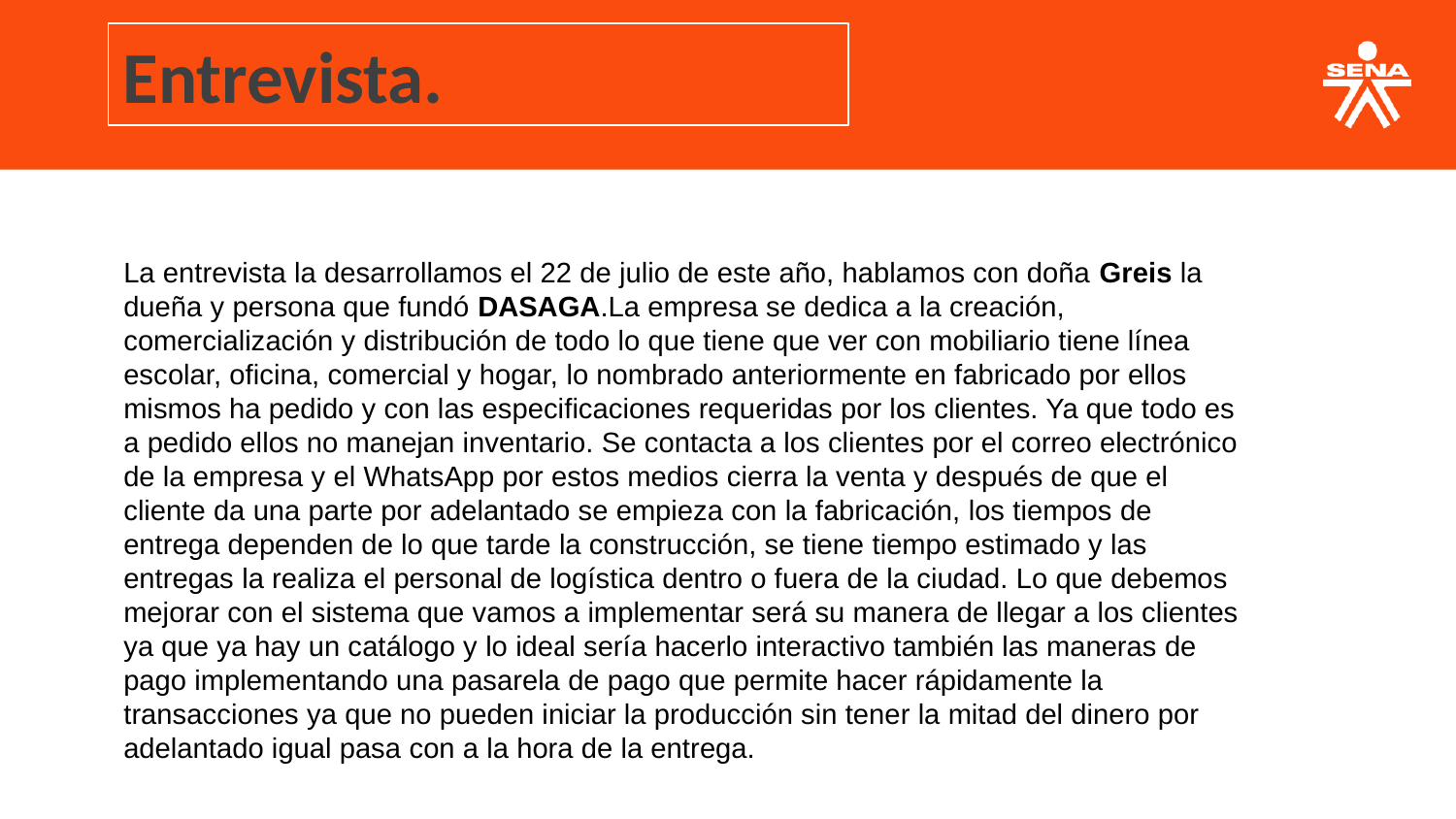

Entrevista.
La entrevista la desarrollamos el 22 de julio de este año, hablamos con doña Greis la dueña y persona que fundó DASAGA.La empresa se dedica a la creación, comercialización y distribución de todo lo que tiene que ver con mobiliario tiene línea escolar, oficina, comercial y hogar, lo nombrado anteriormente en fabricado por ellos mismos ha pedido y con las especificaciones requeridas por los clientes. Ya que todo es a pedido ellos no manejan inventario. Se contacta a los clientes por el correo electrónico de la empresa y el WhatsApp por estos medios cierra la venta y después de que el cliente da una parte por adelantado se empieza con la fabricación, los tiempos de entrega dependen de lo que tarde la construcción, se tiene tiempo estimado y las entregas la realiza el personal de logística dentro o fuera de la ciudad. Lo que debemos mejorar con el sistema que vamos a implementar será su manera de llegar a los clientes ya que ya hay un catálogo y lo ideal sería hacerlo interactivo también las maneras de pago implementando una pasarela de pago que permite hacer rápidamente la transacciones ya que no pueden iniciar la producción sin tener la mitad del dinero por adelantado igual pasa con a la hora de la entrega.